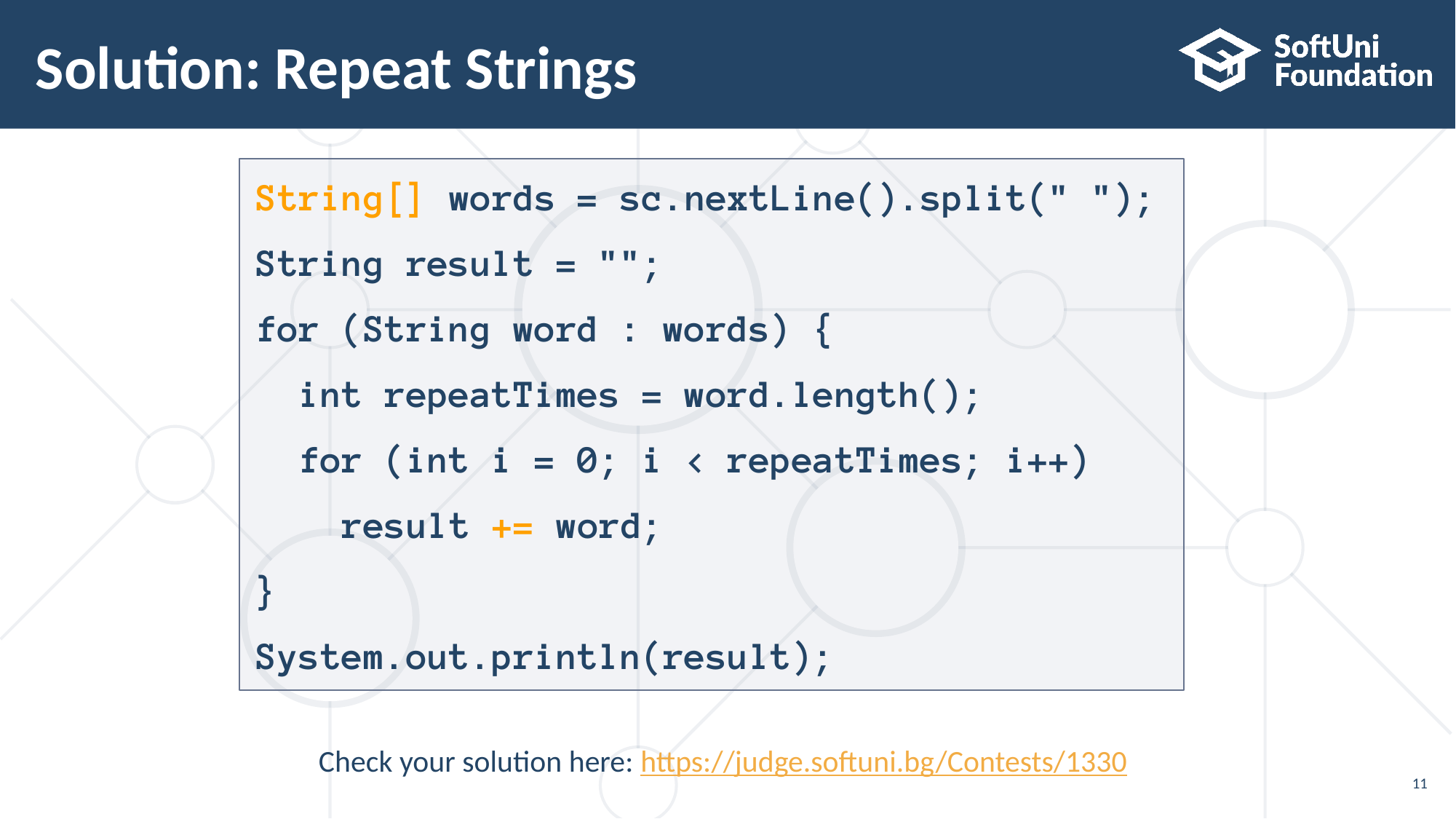

# Solution: Repeat Strings
String[] words = sc.nextLine().split(" ");
String result = "";
for (String word : words) {
  int repeatTimes = word.length();
  for (int i = 0; i < repeatTimes; i++)
    result += word;
}
System.out.println(result);
Check your solution here: https://judge.softuni.bg/Contests/1330
11